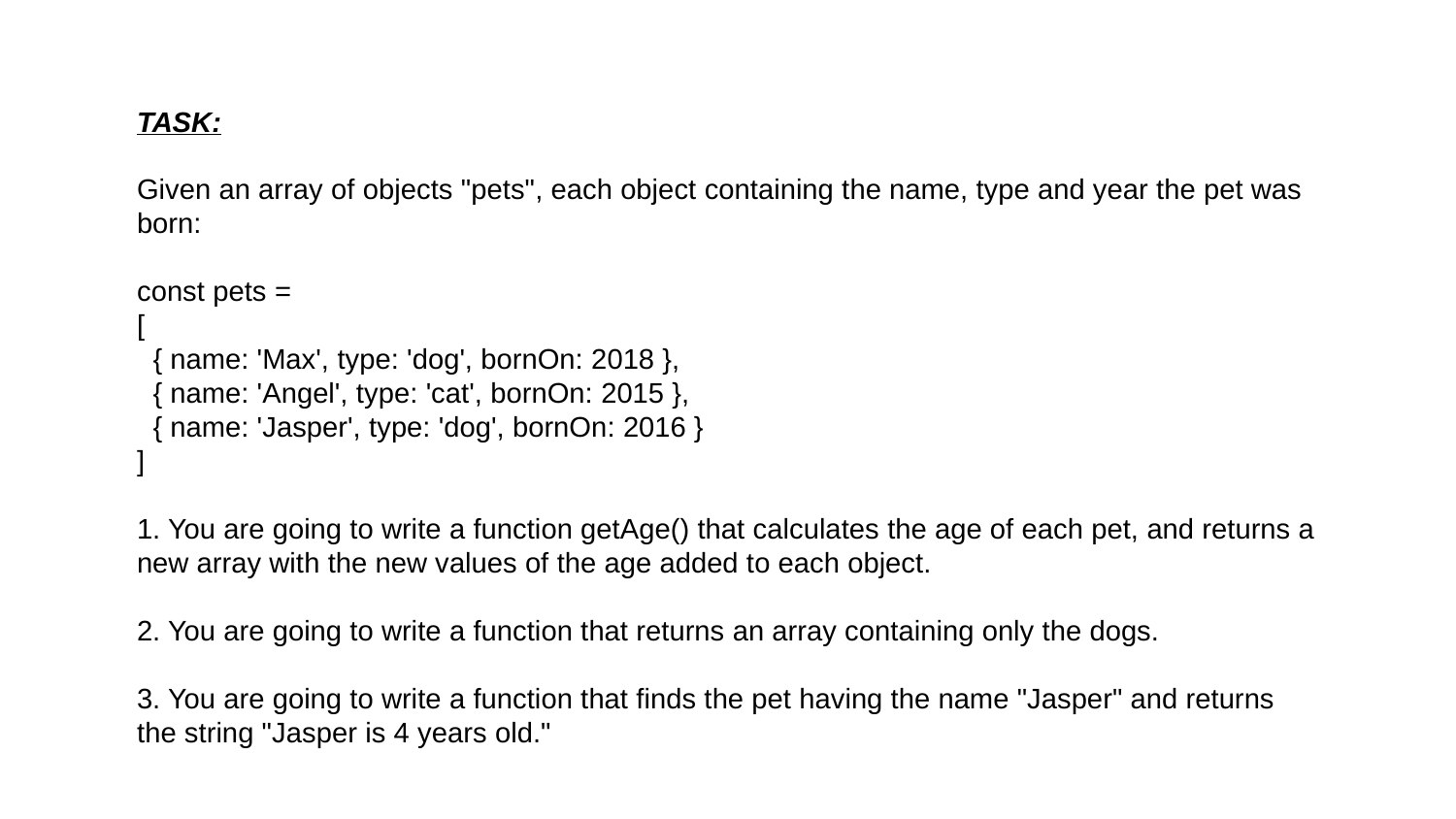

TASK:

Given an array of objects "pets", each object containing the name, type and year the pet was born:

const pets =
[
  { name: 'Max', type: 'dog', bornOn: 2018 },
  { name: 'Angel', type: 'cat', bornOn: 2015 },
  { name: 'Jasper', type: 'dog', bornOn: 2016 }
]

1. You are going to write a function getAge() that calculates the age of each pet, and returns a new array with the new values of the age added to each object.

2. You are going to write a function that returns an array containing only the dogs.

3. You are going to write a function that finds the pet having the name "Jasper" and returns the string "Jasper is 4 years old."